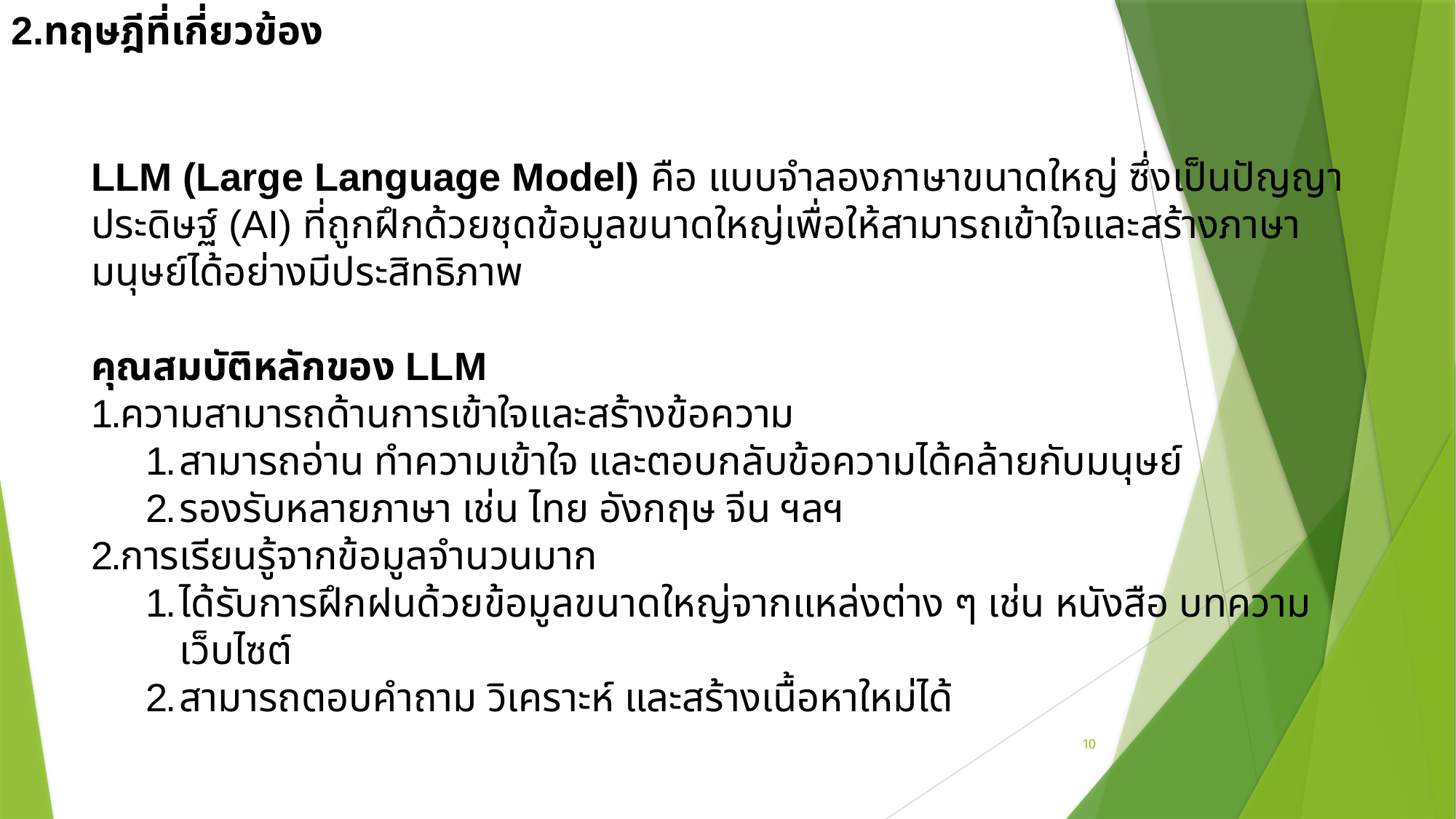

2.ทฤษฎีที่เกี่ยวข้อง

LLM (Large Language Model) คือ แบบจำลองภาษาขนาดใหญ่ ซึ่งเป็นปัญญาประดิษฐ์ (AI) ที่ถูกฝึกด้วยชุดข้อมูลขนาดใหญ่เพื่อให้สามารถเข้าใจและสร้างภาษามนุษย์ได้อย่างมีประสิทธิภาพ

คุณสมบัติหลักของ LLM
ความสามารถด้านการเข้าใจและสร้างข้อความ
สามารถอ่าน ทำความเข้าใจ และตอบกลับข้อความได้คล้ายกับมนุษย์
รองรับหลายภาษา เช่น ไทย อังกฤษ จีน ฯลฯ
การเรียนรู้จากข้อมูลจำนวนมาก
ได้รับการฝึกฝนด้วยข้อมูลขนาดใหญ่จากแหล่งต่าง ๆ เช่น หนังสือ บทความ เว็บไซต์
สามารถตอบคำถาม วิเคราะห์ และสร้างเนื้อหาใหม่ได้
10